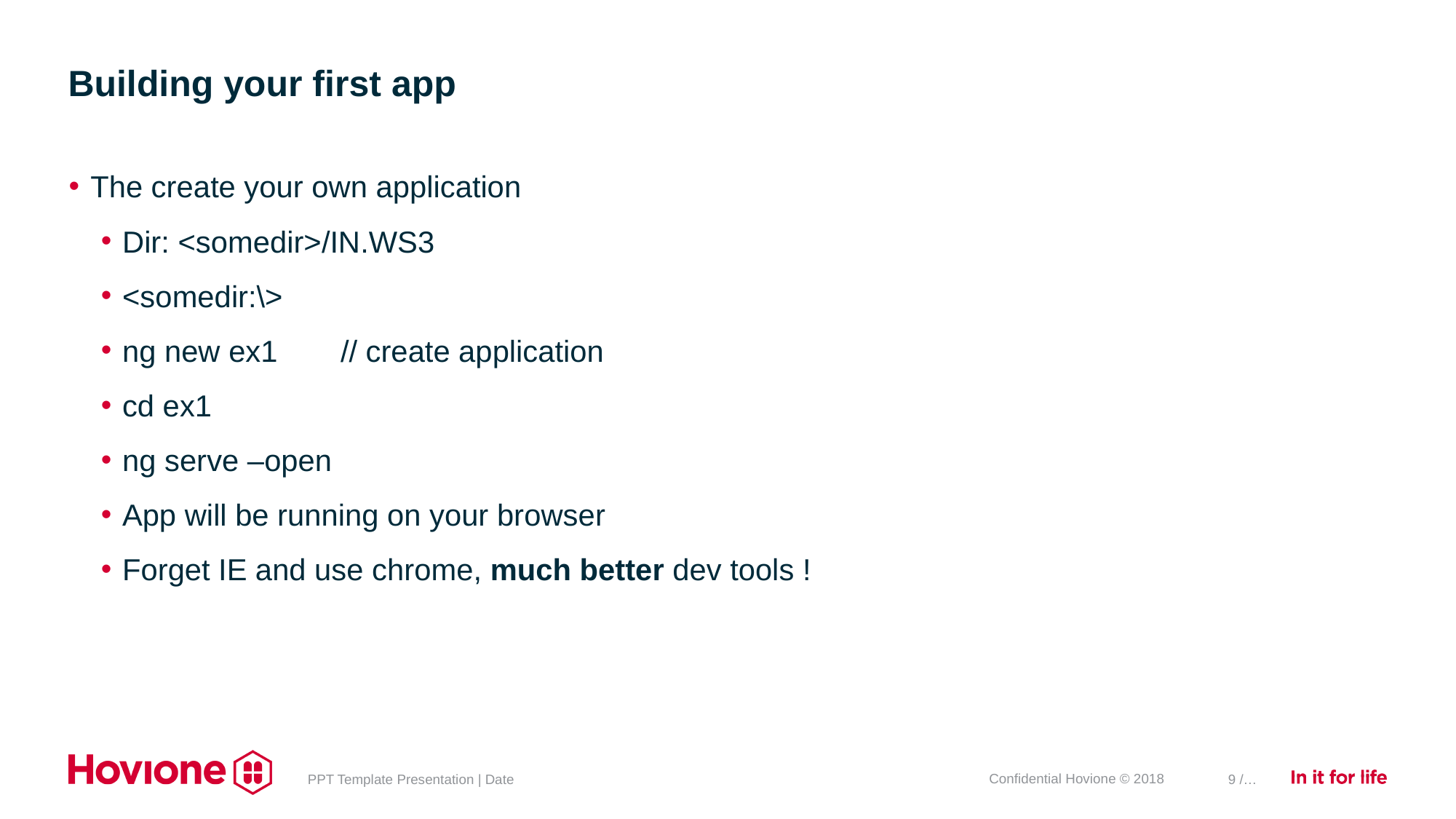

# Building your first app
The create your own application
Dir: <somedir>/IN.WS3
<somedir:\>
ng new ex1	// create application
cd ex1
ng serve –open
App will be running on your browser
Forget IE and use chrome, much better dev tools !